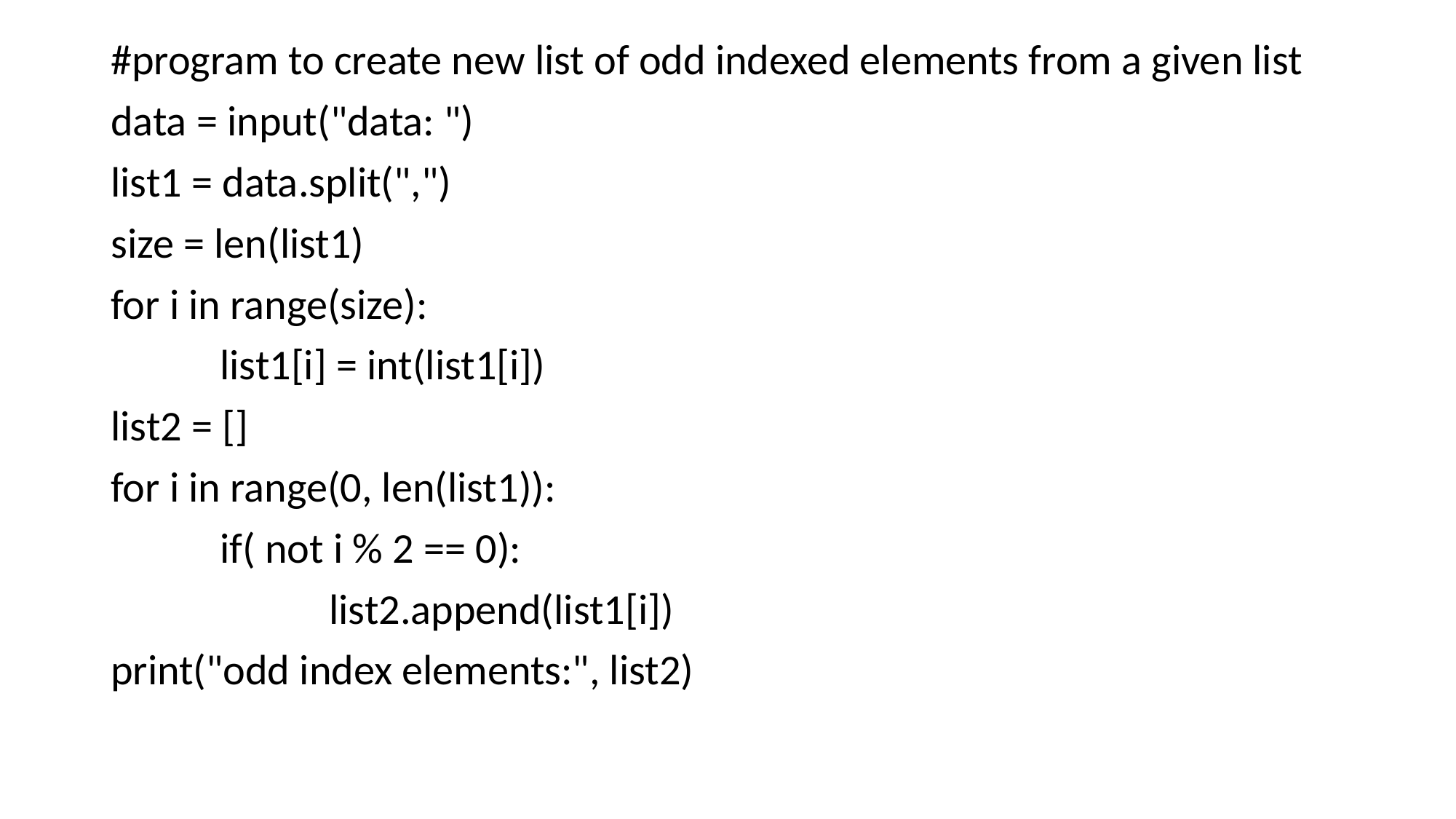

#program to create new list of odd indexed elements from a given list
data = input("data: ")
list1 = data.split(",")
size = len(list1)
for i in range(size):
	list1[i] = int(list1[i])
list2 = []
for i in range(0, len(list1)):
	if( not i % 2 == 0):
		list2.append(list1[i])
print("odd index elements:", list2)